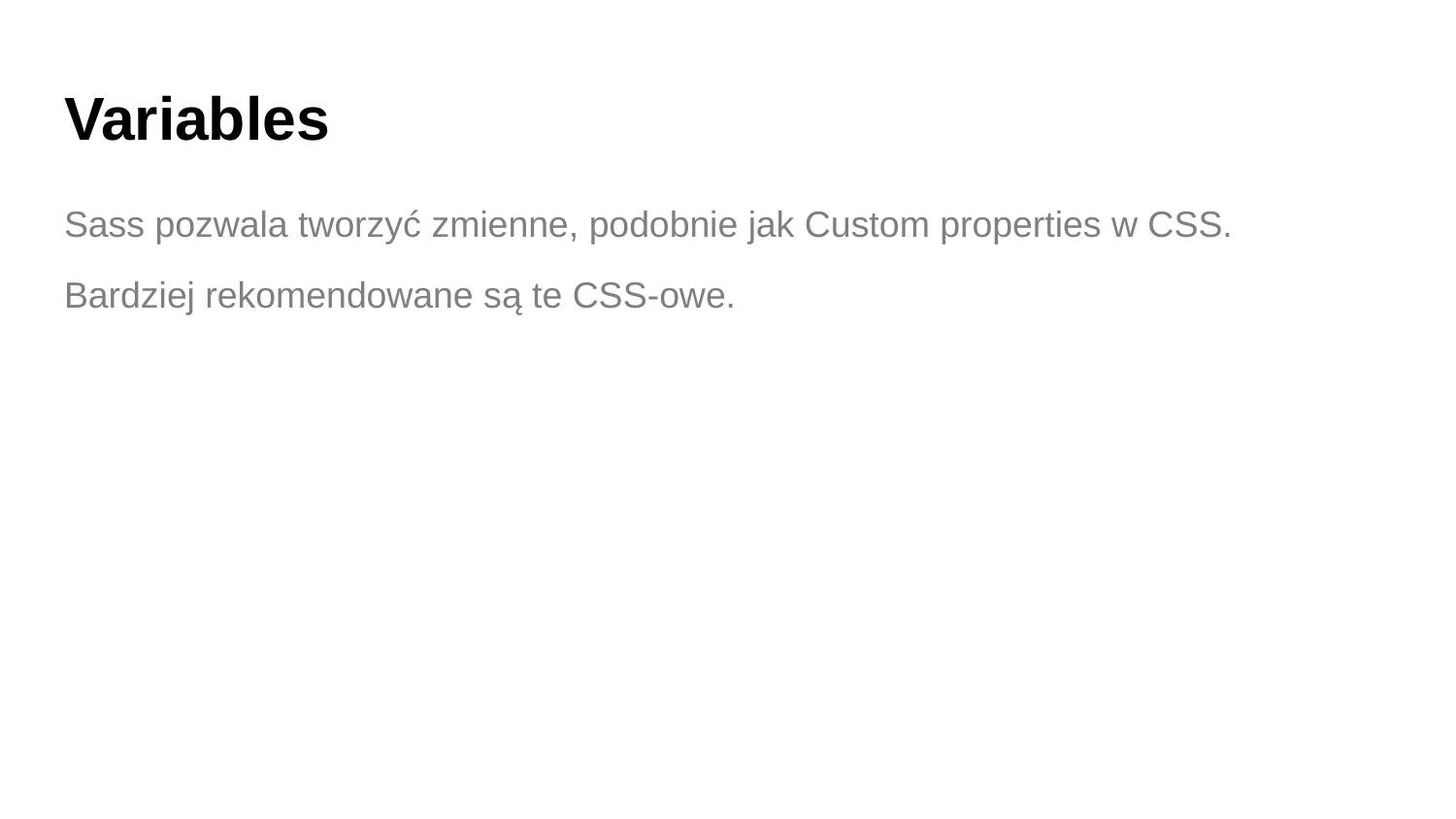

# Variables
Sass pozwala tworzyć zmienne, podobnie jak Custom properties w CSS.
Bardziej rekomendowane są te CSS-owe.